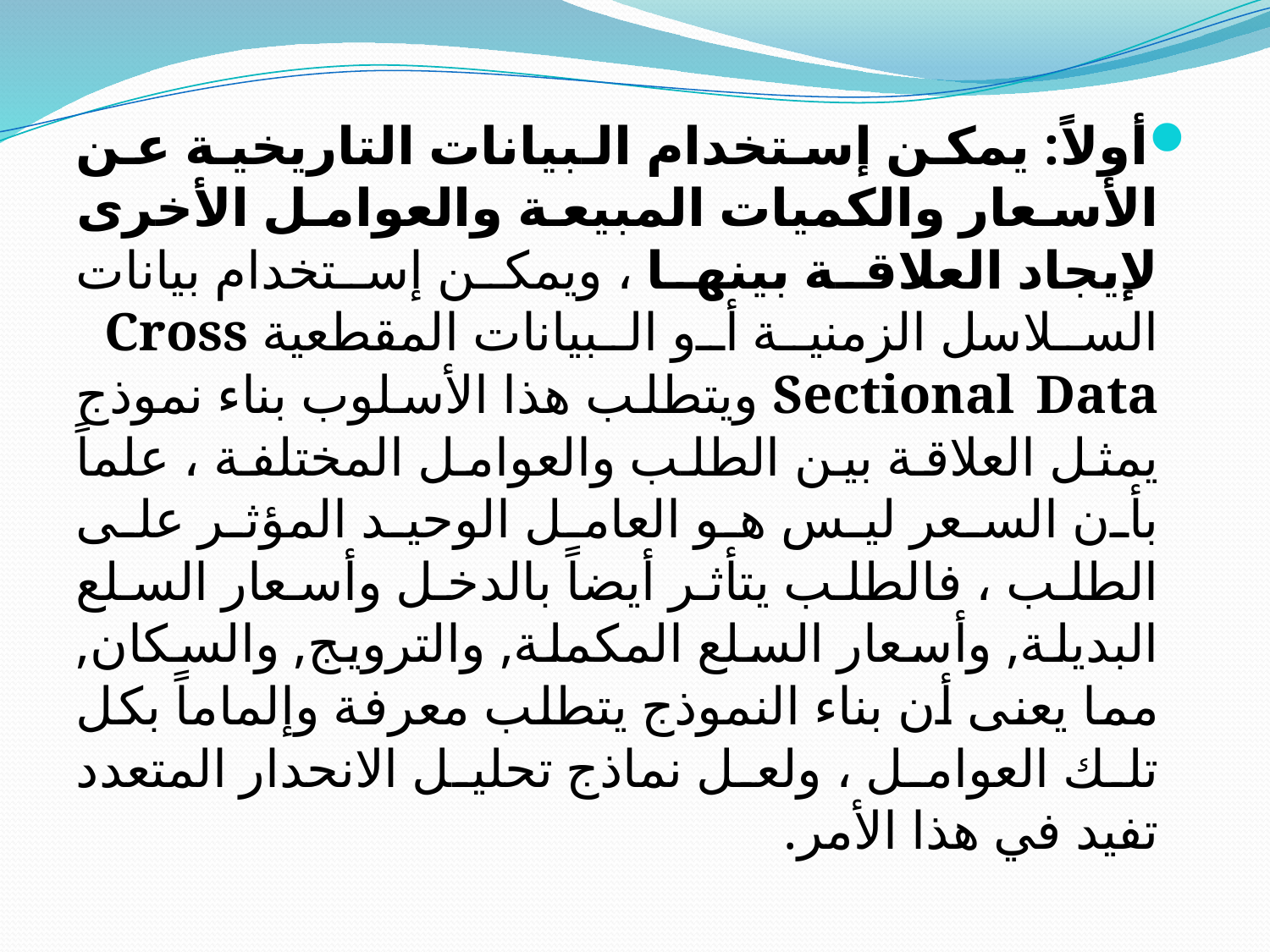

أولاً: يمكن إستخدام البيانات التاريخية عن الأسعار والكميات المبيعة والعوامل الأخرى لإيجاد العلاقة بينها ، ويمكن إستخدام بيانات السلاسل الزمنية أو البيانات المقطعية Cross Sectional Data ويتطلب هذا الأسلوب بناء نموذج يمثل العلاقة بين الطلب والعوامل المختلفة ، علماً بأن السعر ليس هو العامل الوحيد المؤثر على الطلب ، فالطلب يتأثر أيضاً بالدخل وأسعار السلع البديلة, وأسعار السلع المكملة, والترويج, والسكان, مما يعنى أن بناء النموذج يتطلب معرفة وإلماماً بكل تلك العوامل ، ولعل نماذج تحليل الانحدار المتعدد تفيد في هذا الأمر.